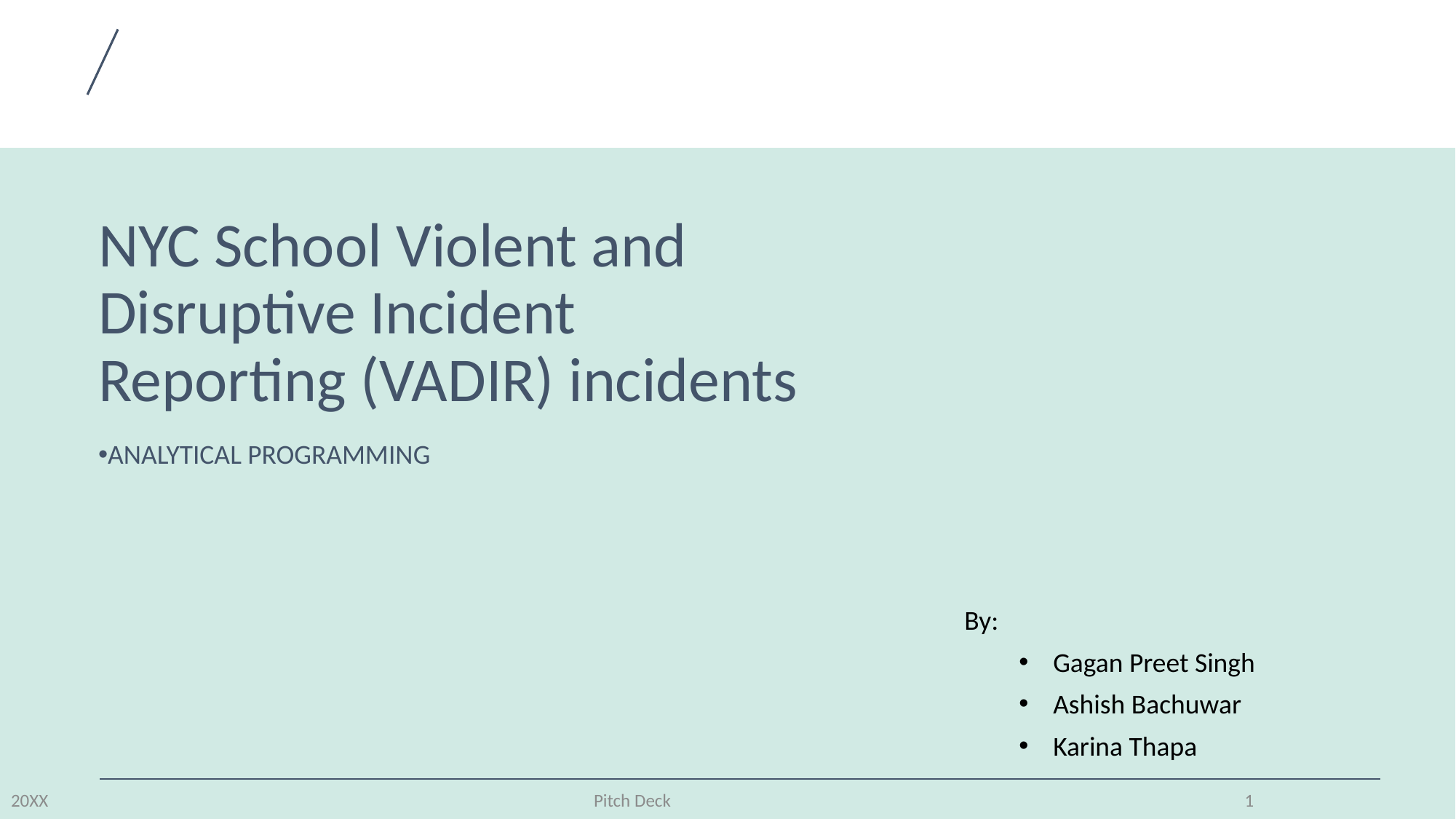

# NYC School Violent and Disruptive Incident Reporting (VADIR) incidents

ANALYTICAL PROGRAMMING
By:
Gagan Preet Singh
Ashish Bachuwar
Karina Thapa
20XX
Pitch Deck
1